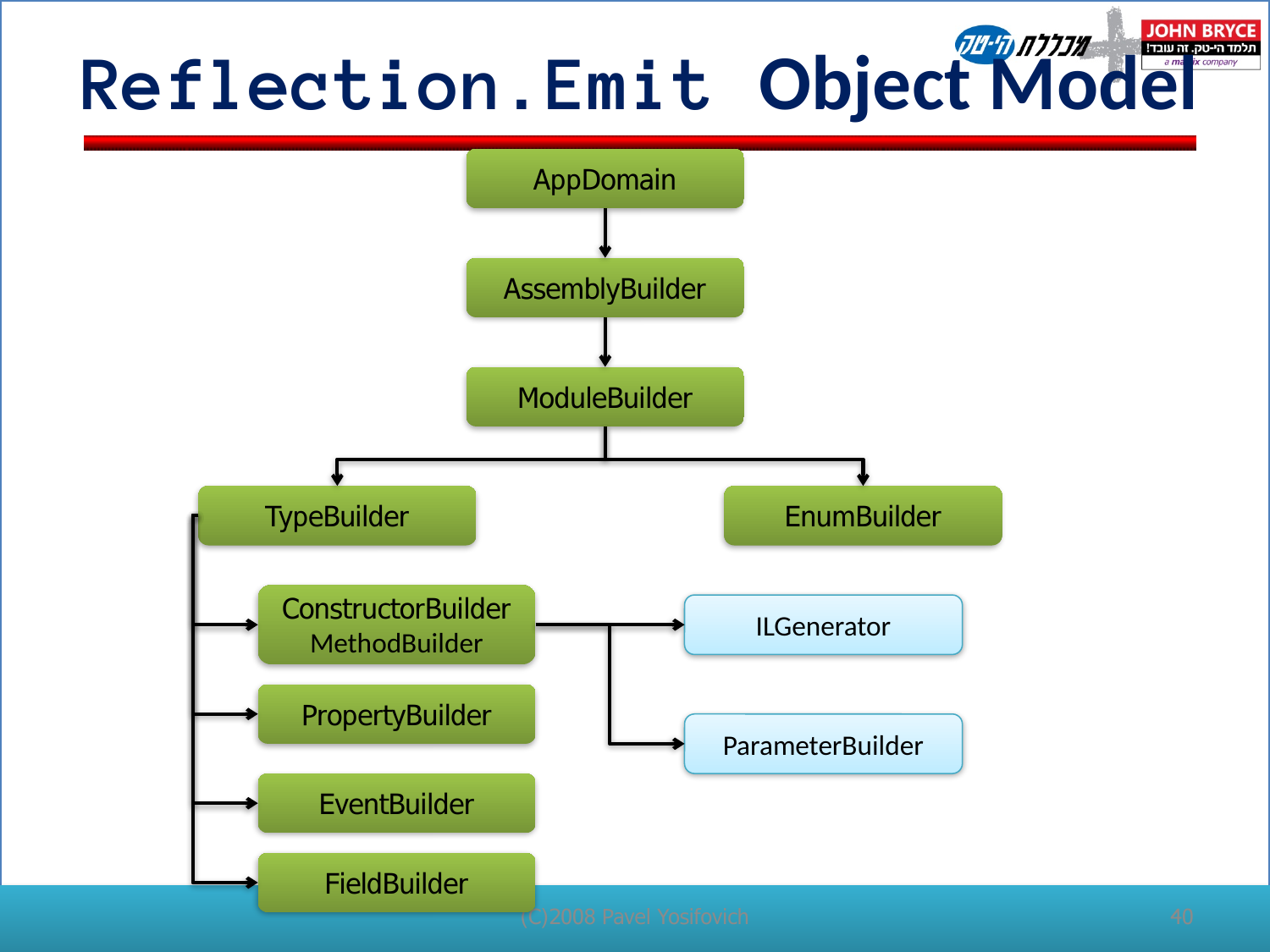

# Reflection.Emit Object Model
AppDomain
AssemblyBuilder
ModuleBuilder
TypeBuilder
EnumBuilder
ConstructorBuilder
MethodBuilder
ILGenerator
PropertyBuilder
ParameterBuilder
EventBuilder
FieldBuilder
40
(C)2008 Pavel Yosifovich